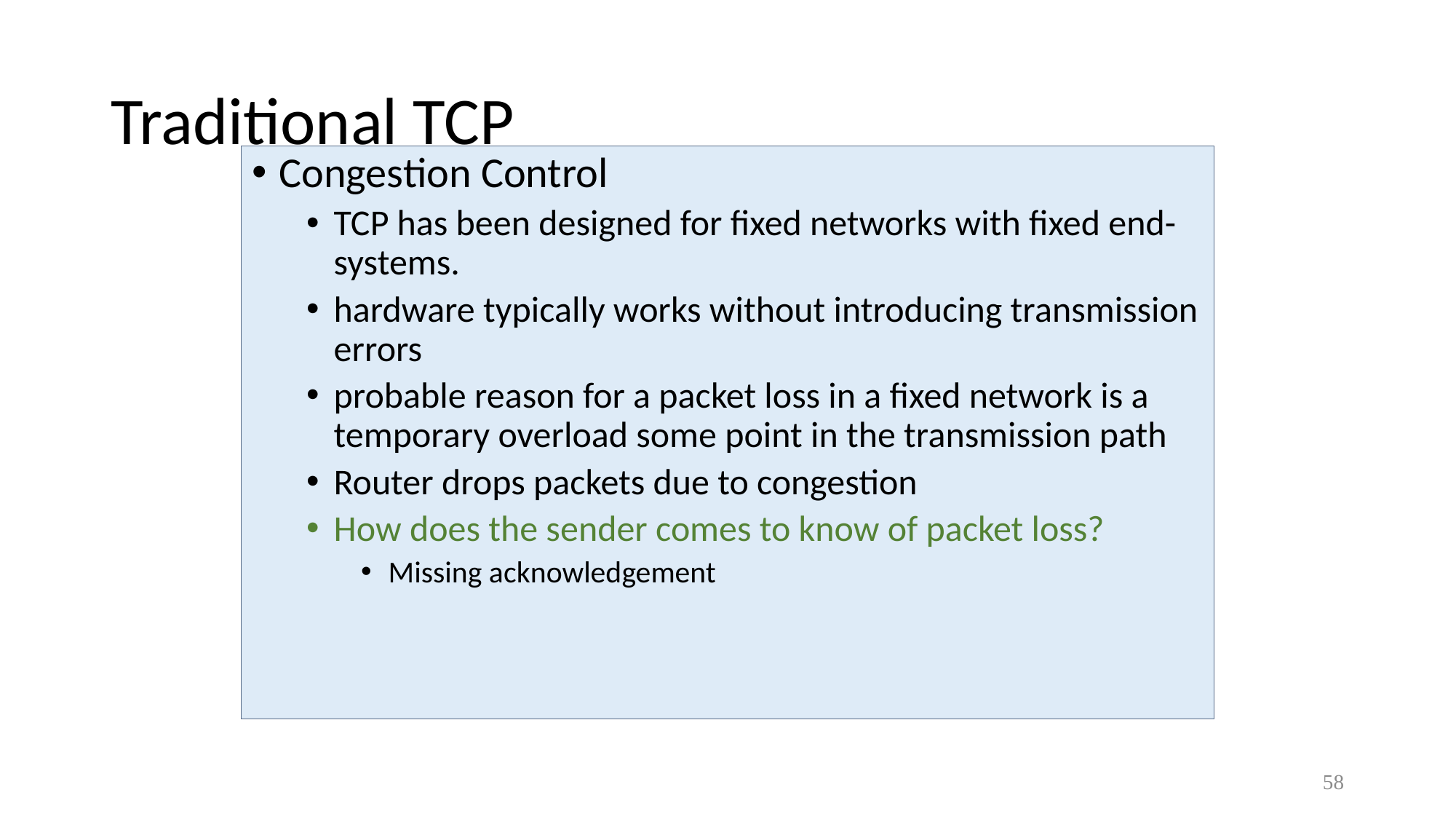

# Traditional TCP
Congestion Control
TCP has been designed for fixed networks with fixed end-systems.
hardware typically works without introducing transmission errors
probable reason for a packet loss in a fixed network is a temporary overload some point in the transmission path
Router drops packets due to congestion
How does the sender comes to know of packet loss?
Missing acknowledgement
58